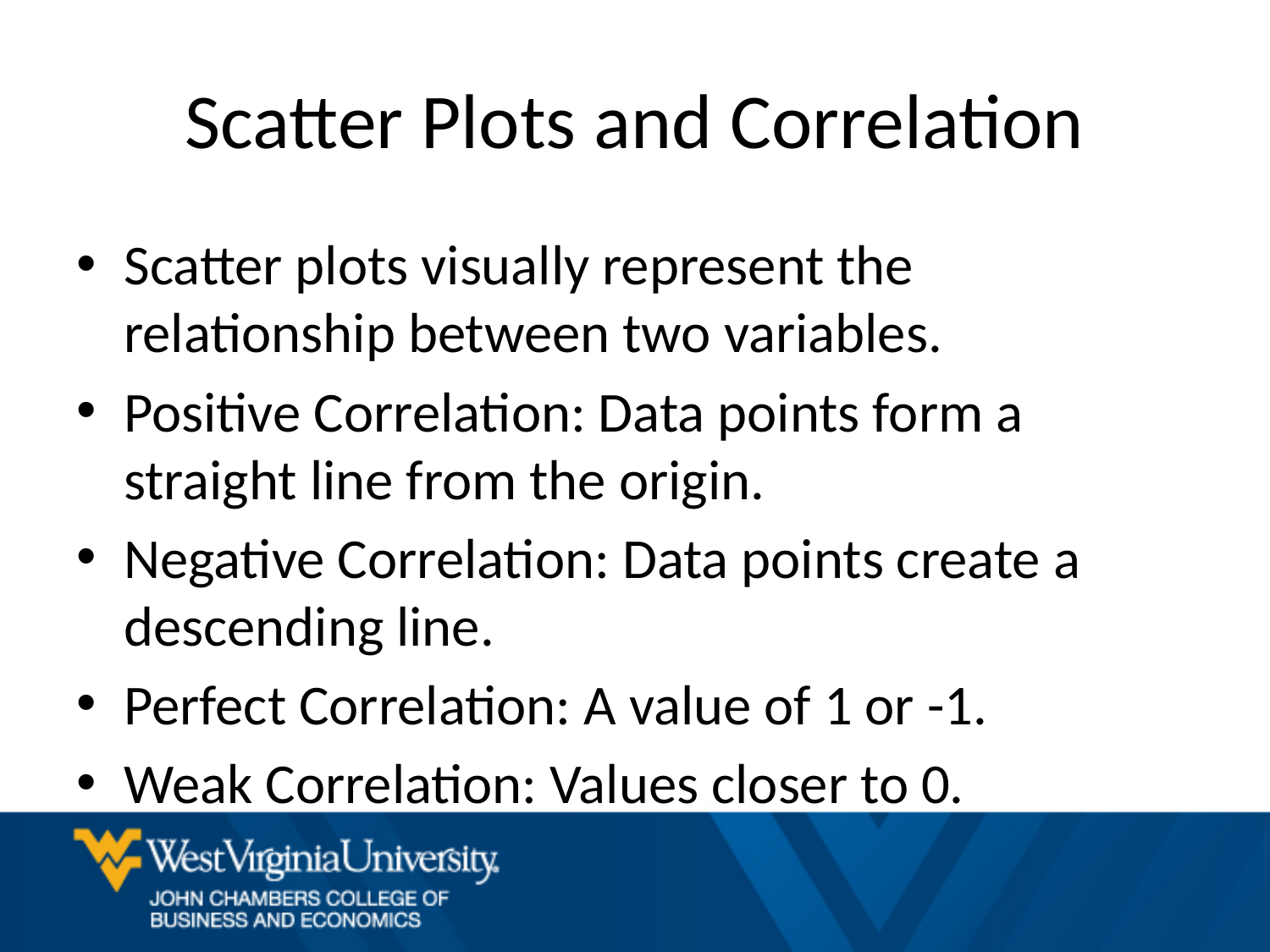

# Scatter Plots and Correlation
Scatter plots visually represent the relationship between two variables.
Positive Correlation: Data points form a straight line from the origin.
Negative Correlation: Data points create a descending line.
Perfect Correlation: A value of 1 or -1.
Weak Correlation: Values closer to 0.